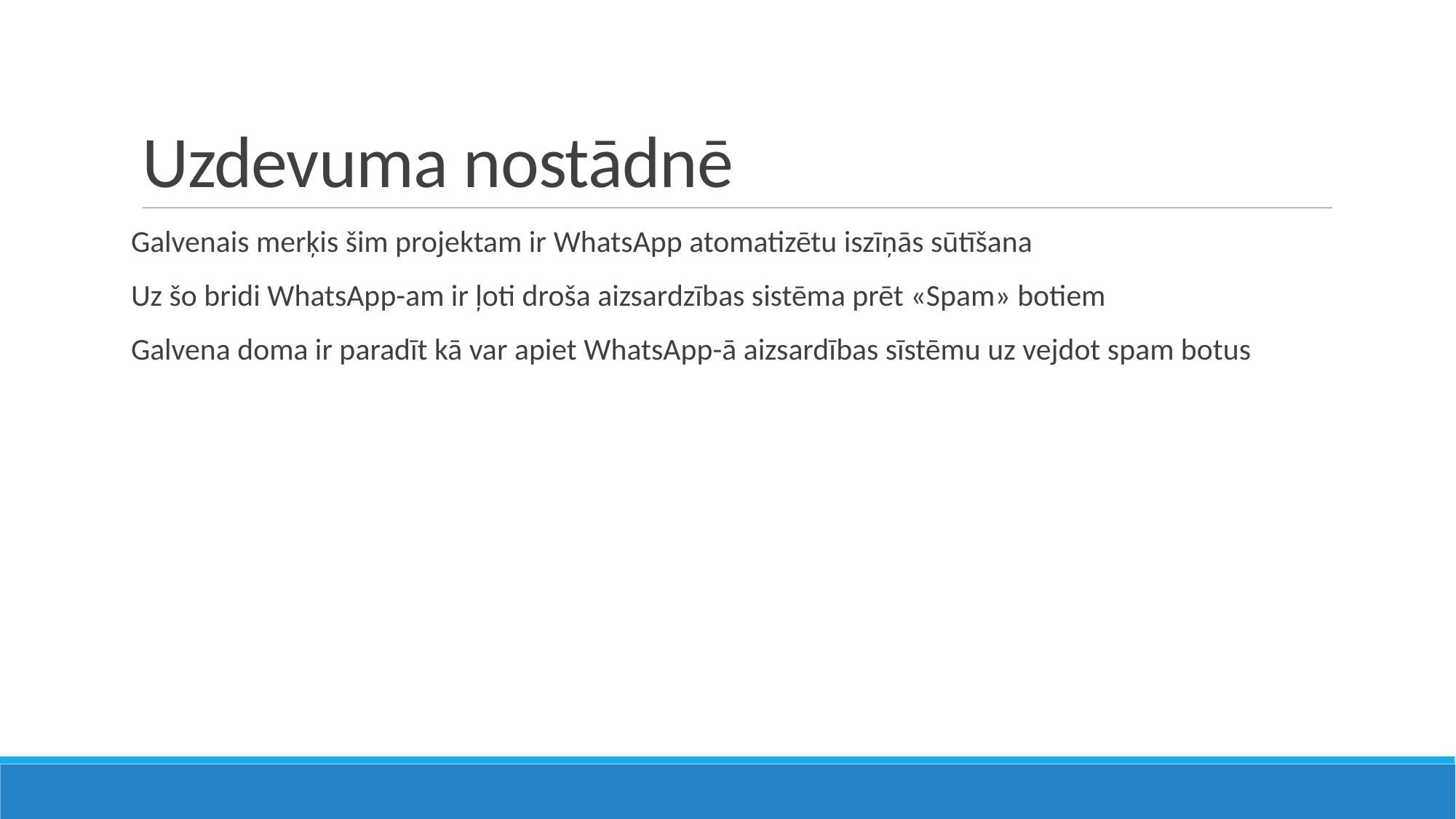

# Uzdevuma nostādnē
Galvenais merķis šim projektam ir WhatsApp atomatizētu iszīņās sūtīšana
Uz šo bridi WhatsApp-am ir ļoti droša aizsardzības sistēma prēt «Spam» botiem
Galvena doma ir paradīt kā var apiet WhatsApp-ā aizsardības sīstēmu uz vejdot spam botus